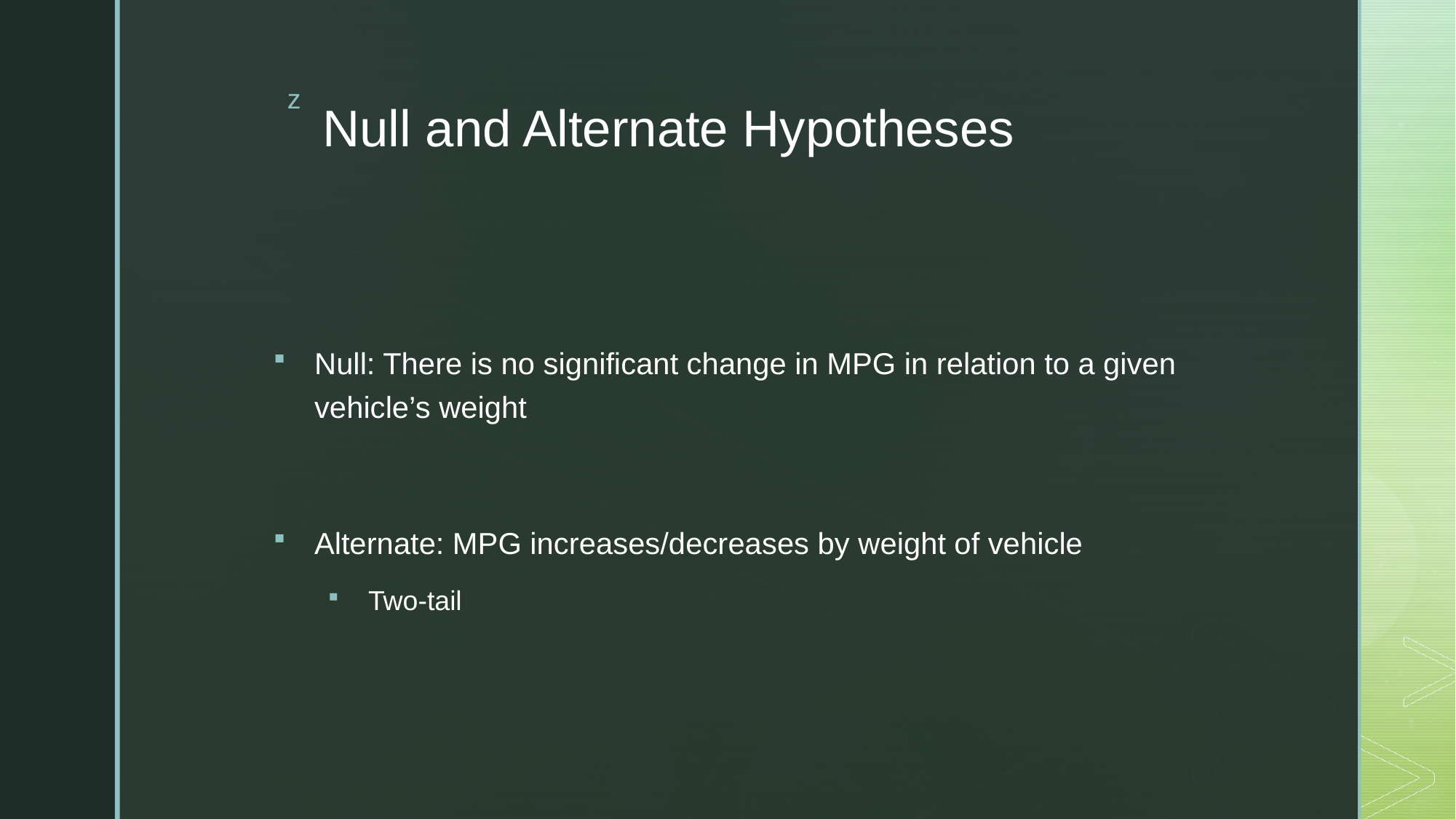

# Null and Alternate Hypotheses
Null: There is no significant change in MPG in relation to a given vehicle’s weight

Alternate: MPG increases/decreases by weight of vehicle
Two-tail